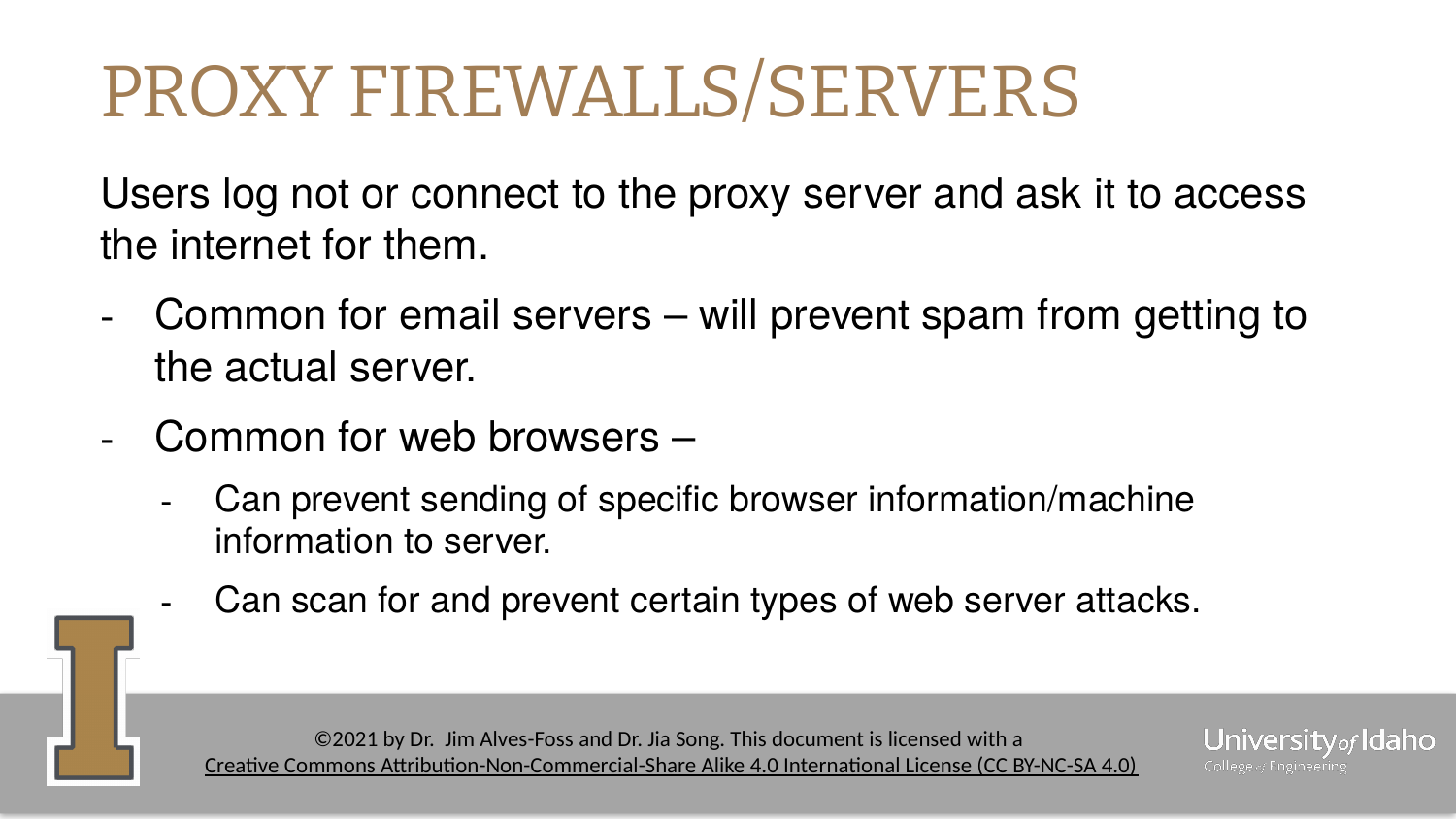

# PROXY FIREWALLS/SERVERS
Users log not or connect to the proxy server and ask it to access the internet for them.
Common for email servers – will prevent spam from getting to the actual server.
Common for web browsers –
Can prevent sending of specific browser information/machine information to server.
Can scan for and prevent certain types of web server attacks.